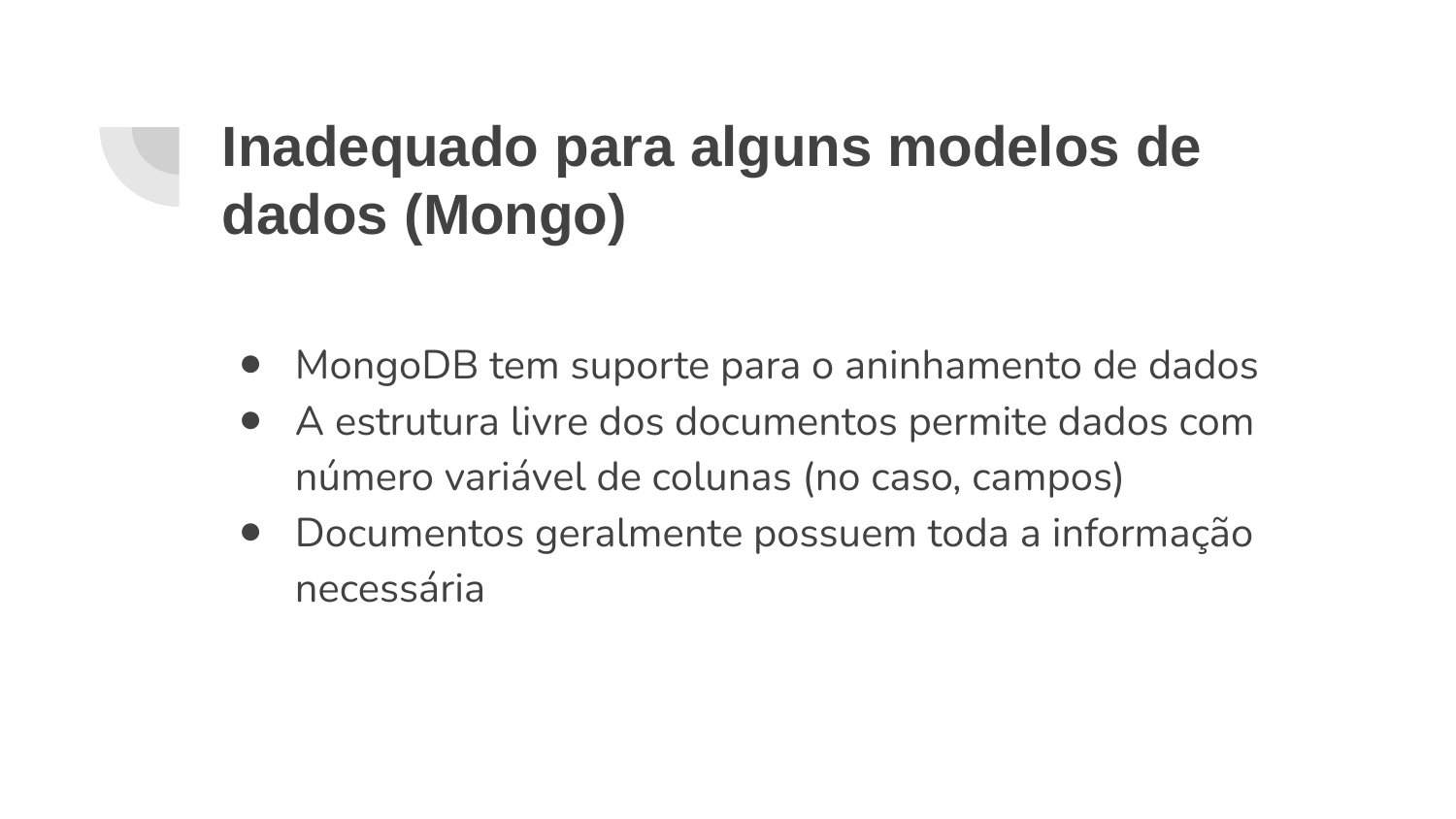

# Inadequado para alguns modelos de dados (Mongo)

MongoDB tem suporte para o aninhamento de dados
A estrutura livre dos documentos permite dados com número variável de colunas (no caso, campos)
Documentos geralmente possuem toda a informação necessária